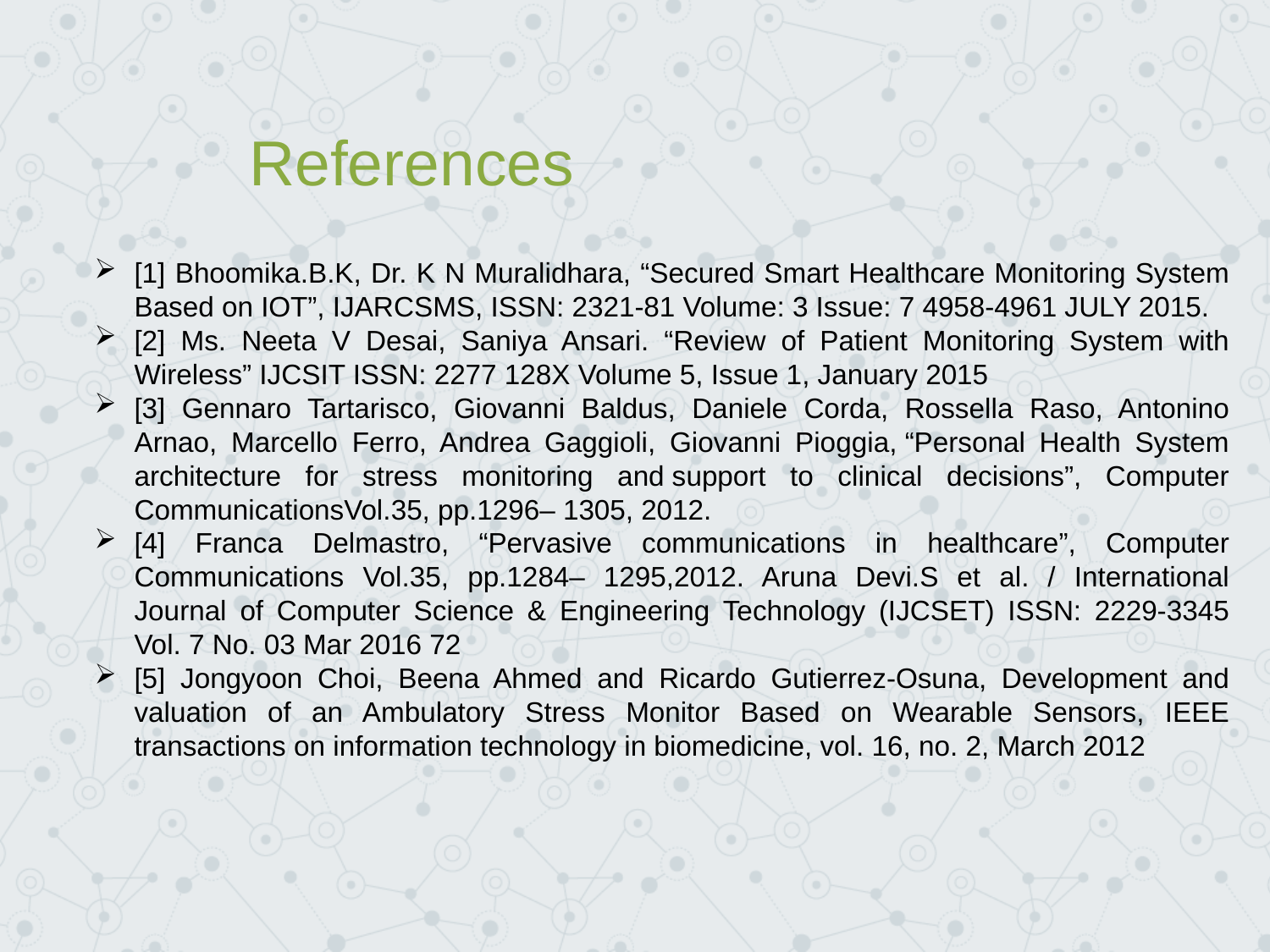

References
[1] Bhoomika.B.K, Dr. K N Muralidhara, “Secured Smart Healthcare Monitoring System Based on IOT”, IJARCSMS, ISSN: 2321-81 Volume: 3 Issue: 7 4958-4961 JULY 2015.
[2] Ms. Neeta V Desai, Saniya Ansari. “Review of Patient Monitoring System with Wireless” IJCSIT ISSN: 2277 128X Volume 5, Issue 1, January 2015
[3] Gennaro Tartarisco, Giovanni Baldus, Daniele Corda, Rossella Raso, Antonino Arnao, Marcello Ferro, Andrea Gaggioli, Giovanni Pioggia, “Personal Health System architecture for stress monitoring and support to clinical decisions”, Computer CommunicationsVol.35, pp.1296– 1305, 2012.
[4] Franca Delmastro, “Pervasive communications in healthcare”, Computer Communications Vol.35, pp.1284– 1295,2012. Aruna Devi.S et al. / International Journal of Computer Science & Engineering Technology (IJCSET) ISSN: 2229-3345 Vol. 7 No. 03 Mar 2016 72
[5] Jongyoon Choi, Beena Ahmed and Ricardo Gutierrez-Osuna, Development and valuation of an Ambulatory Stress Monitor Based on Wearable Sensors, IEEE transactions on information technology in biomedicine, vol. 16, no. 2, March 2012